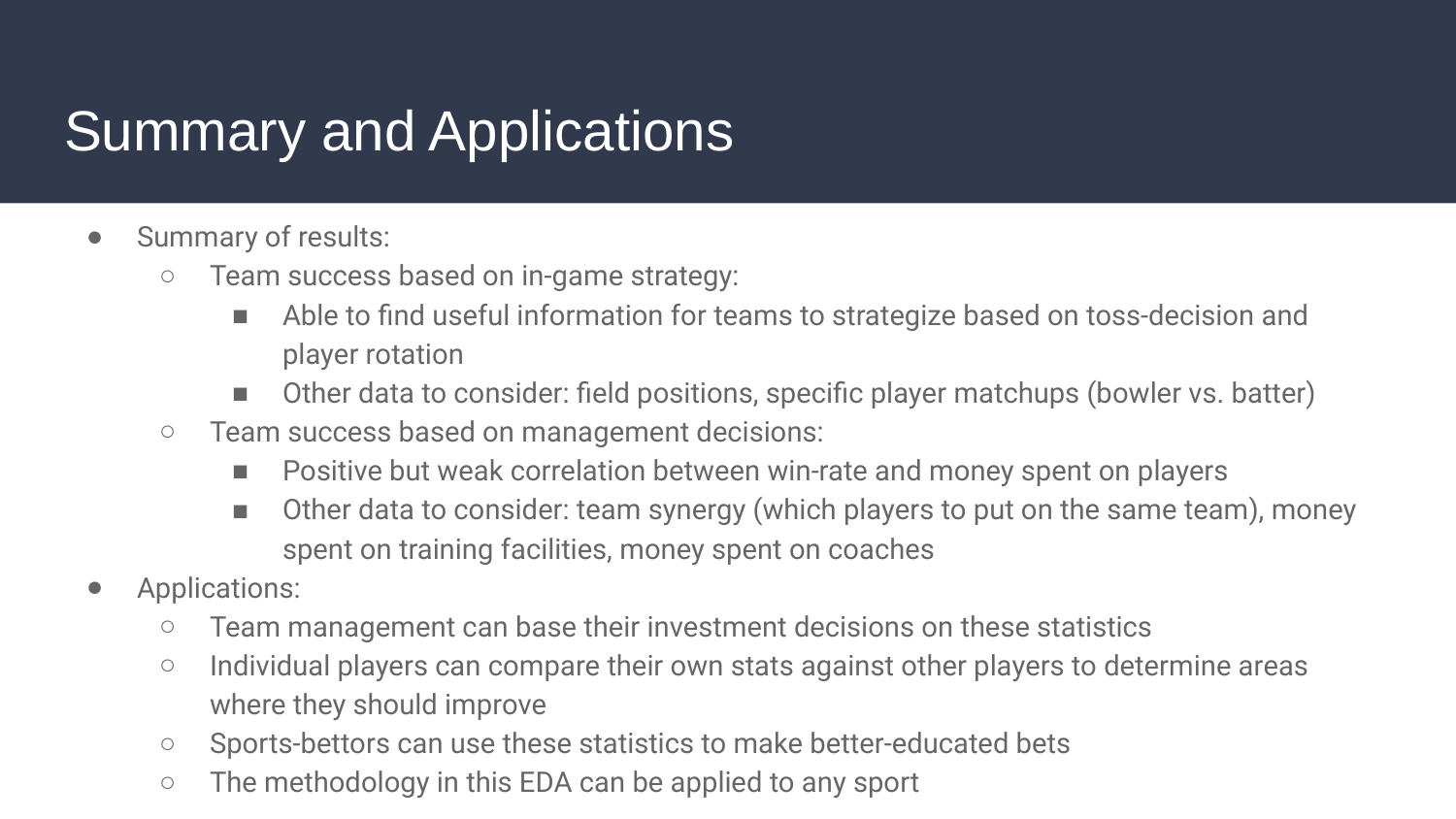

# Summary and Applications
Summary of results:
Team success based on in-game strategy:
Able to find useful information for teams to strategize based on toss-decision and player rotation
Other data to consider: field positions, specific player matchups (bowler vs. batter)
Team success based on management decisions:
Positive but weak correlation between win-rate and money spent on players
Other data to consider: team synergy (which players to put on the same team), money spent on training facilities, money spent on coaches
Applications:
Team management can base their investment decisions on these statistics
Individual players can compare their own stats against other players to determine areas where they should improve
Sports-bettors can use these statistics to make better-educated bets
The methodology in this EDA can be applied to any sport